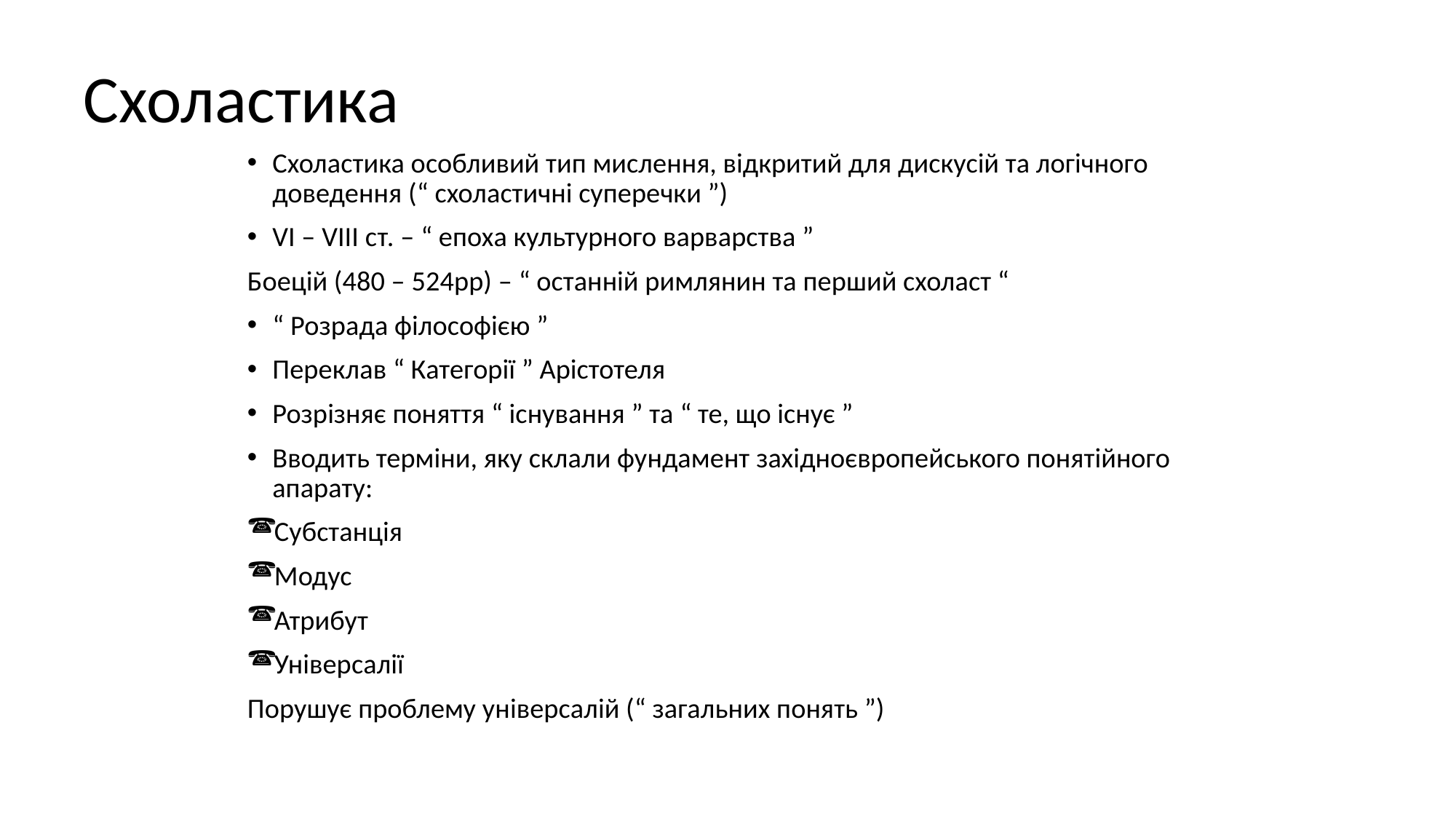

Схоластика
Схоластика особливий тип мислення, відкритий для дискусій та логічного доведення (“ схоластичні суперечки ”)
VI – VIII cт. – “ епоха культурного варварства ”
Боецій (480 – 524рр) – “ останній римлянин та перший схоласт “
“ Розрада філософією ”
Переклав “ Категорії ” Арістотеля
Розрізняє поняття “ існування ” та “ те, що існує ”
Вводить терміни, яку склали фундамент західноєвропейського понятійного апарату:
Субстанція
Модус
Атрибут
Універсалії
Порушує проблему універсалій (“ загальних понять ”)